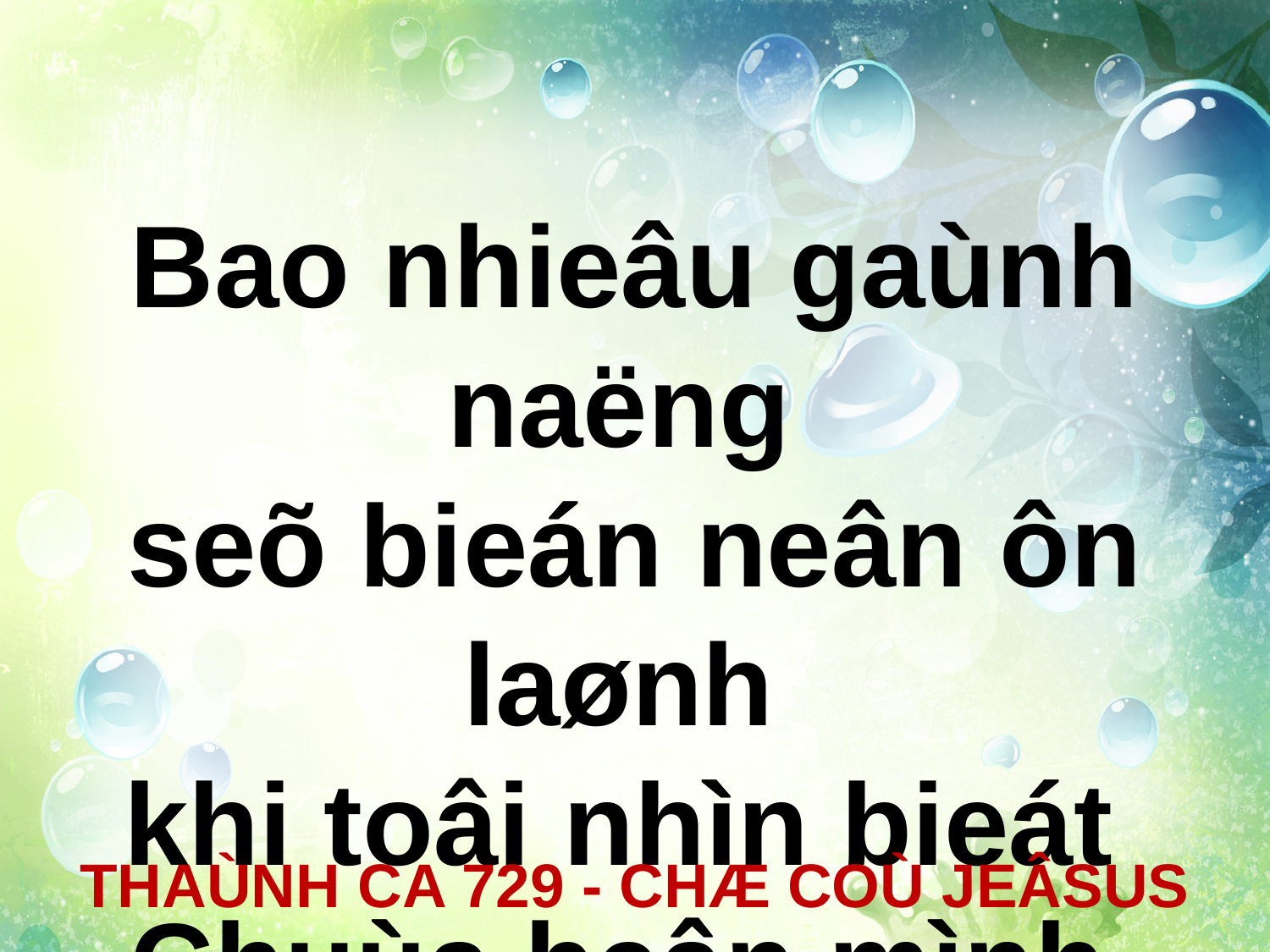

Bao nhieâu gaùnh naëng
seõ bieán neân ôn laønh
khi toâi nhìn bieát
Chuùa beân mình.
THAÙNH CA 729 - CHÆ COÙ JEÂSUS